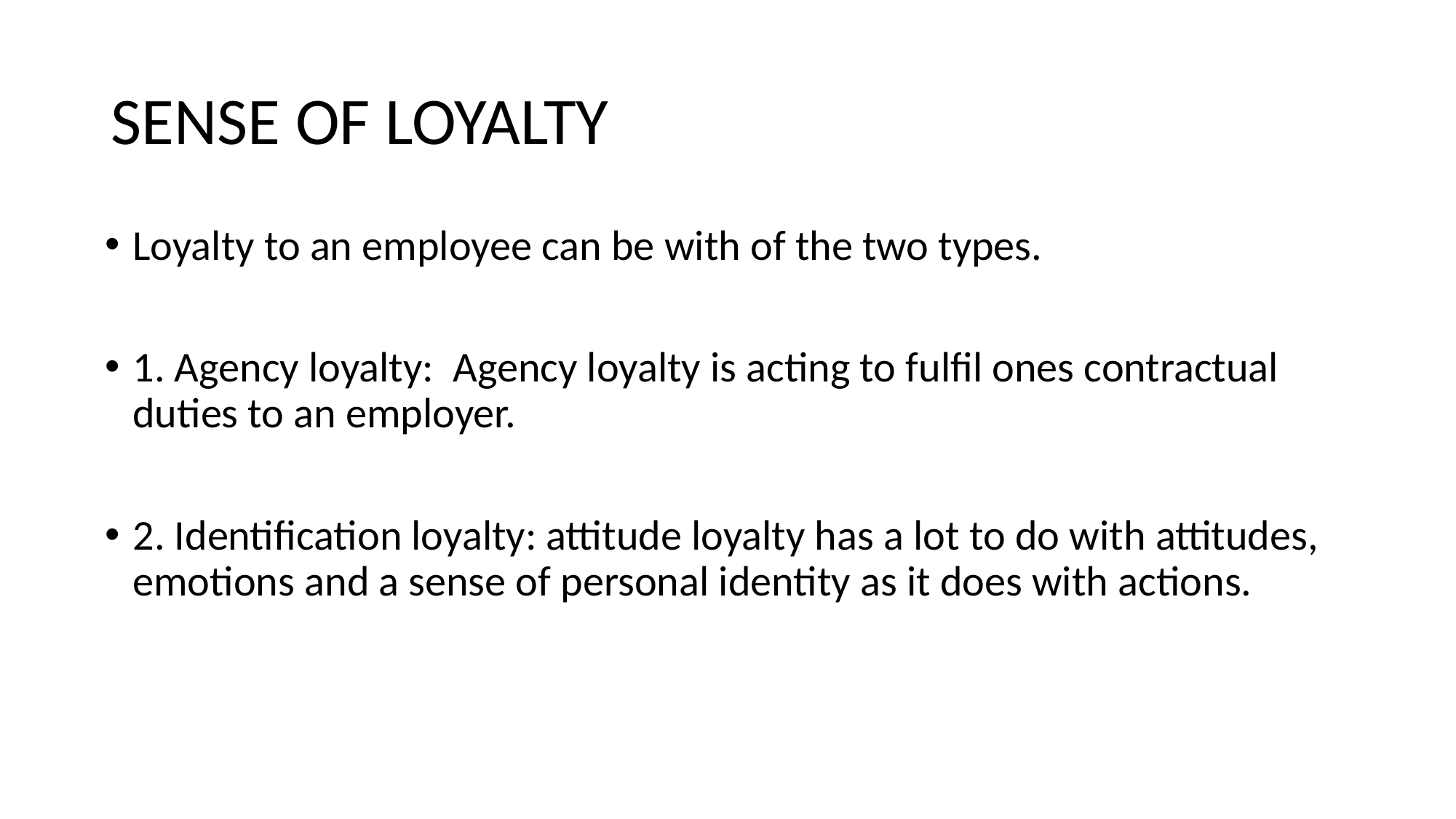

# SENSE OF LOYALTY
Loyalty to an employee can be with of the two types.

1. Agency loyalty:  Agency loyalty is acting to fulfil ones contractual duties to an employer.

2. Identification loyalty: attitude loyalty has a lot to do with attitudes, emotions and a sense of personal identity as it does with actions.